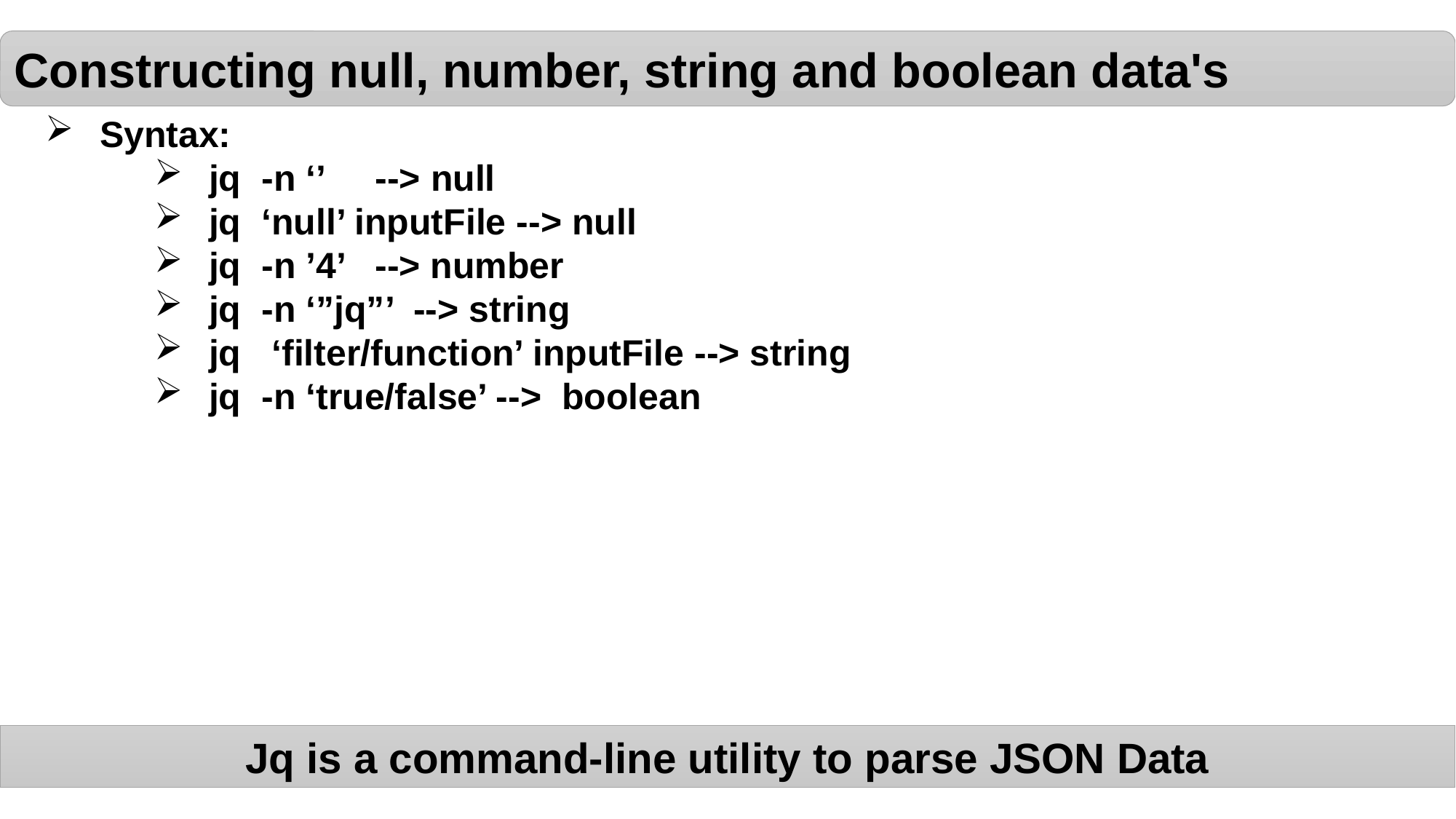

Constructing null, number, string and boolean data's
Syntax:
jq  -n ‘’     --> null
jq  ‘null’ inputFile --> null
jq  -n ’4’   --> number
jq  -n ‘”jq”’  --> string
jq   ‘filter/function’ inputFile --> string
jq  -n ‘true/false’ -->  boolean

Jq is a command-line utility to parse JSON Data